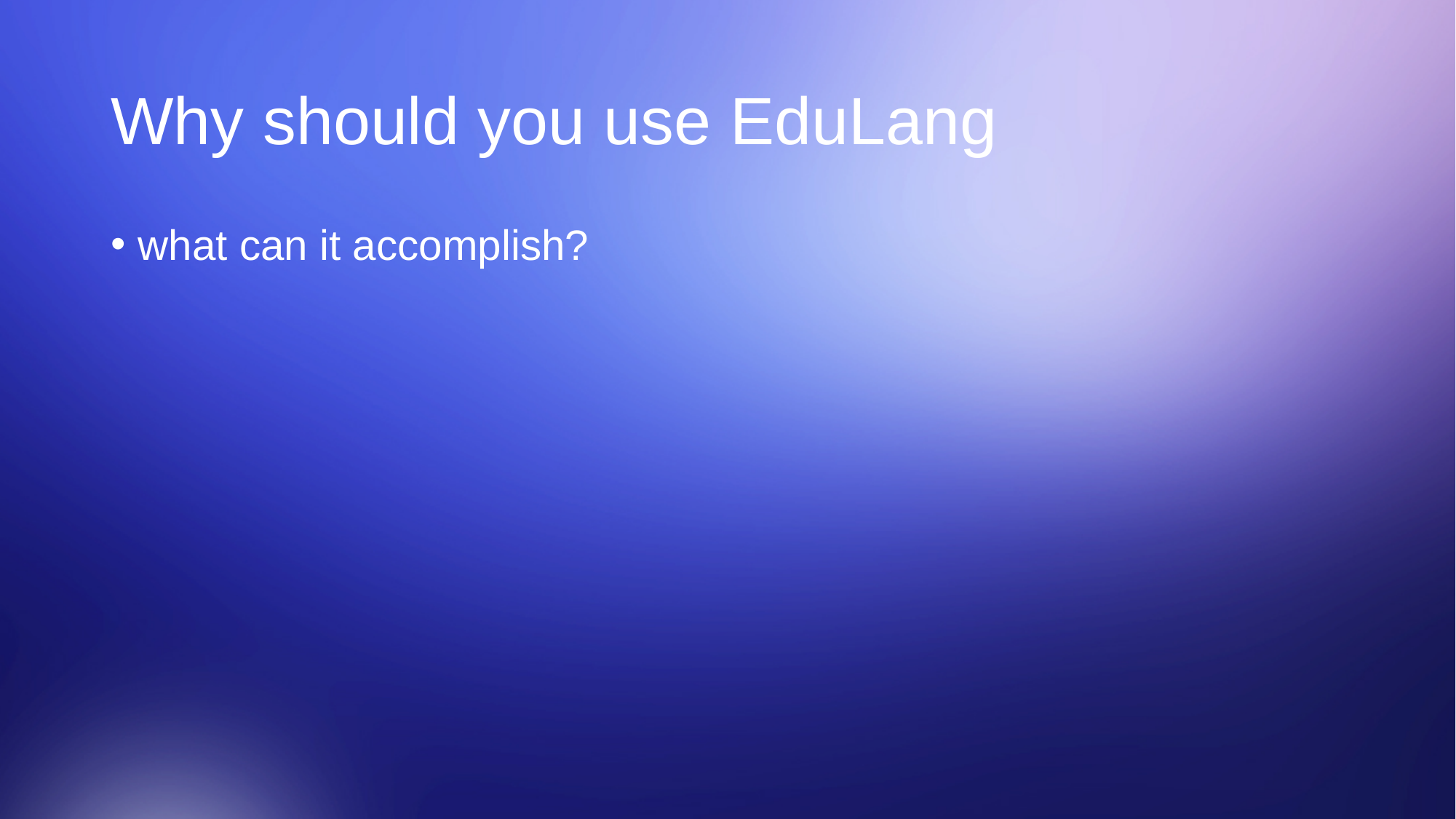

# Why should you use EduLang
what can it accomplish?